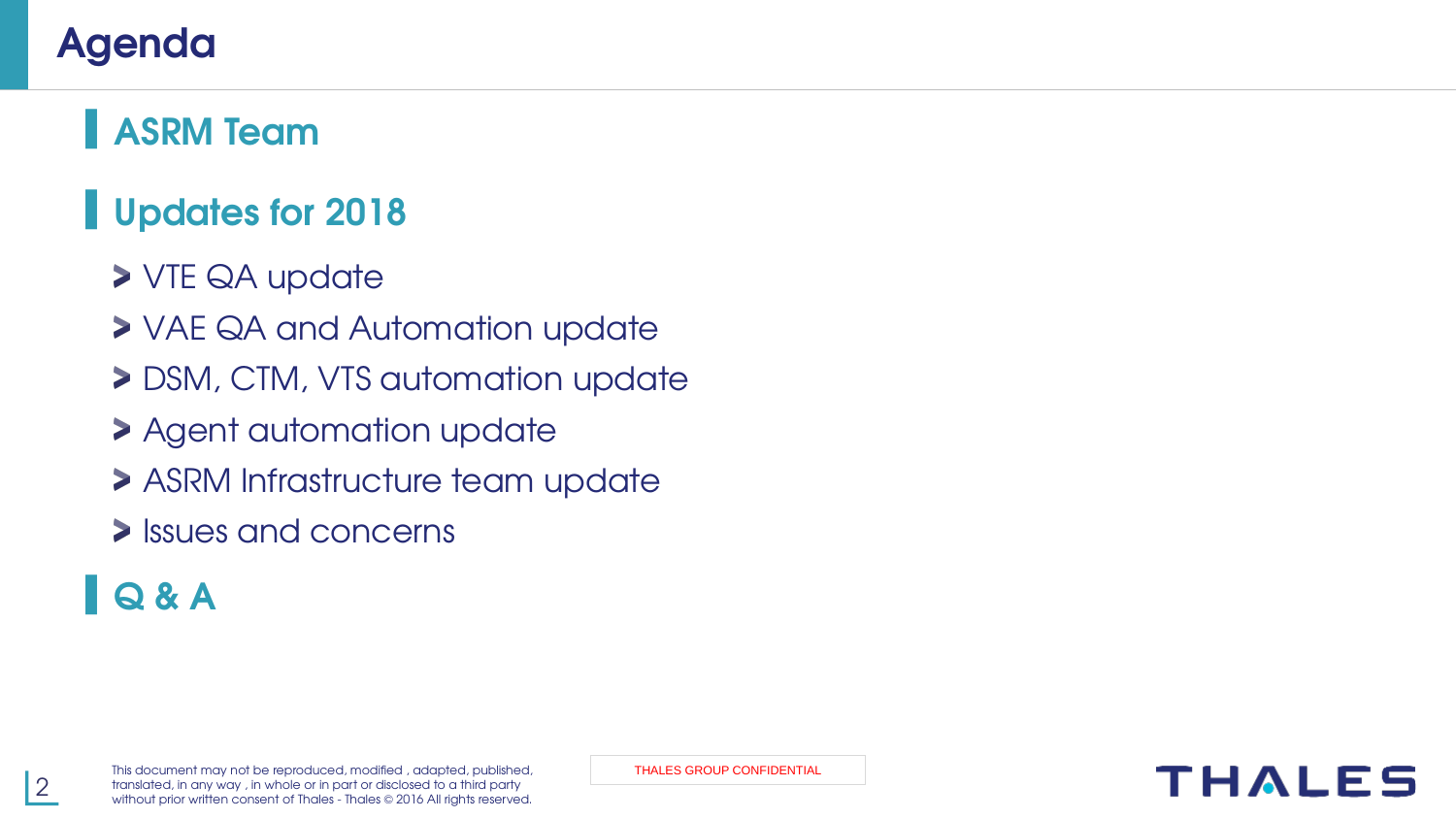

# Agenda
ASRM Team
Updates for 2018
VTE QA update
VAE QA and Automation update
DSM, CTM, VTS automation update
Agent automation update
ASRM Infrastructure team update
Issues and concerns
Q & A